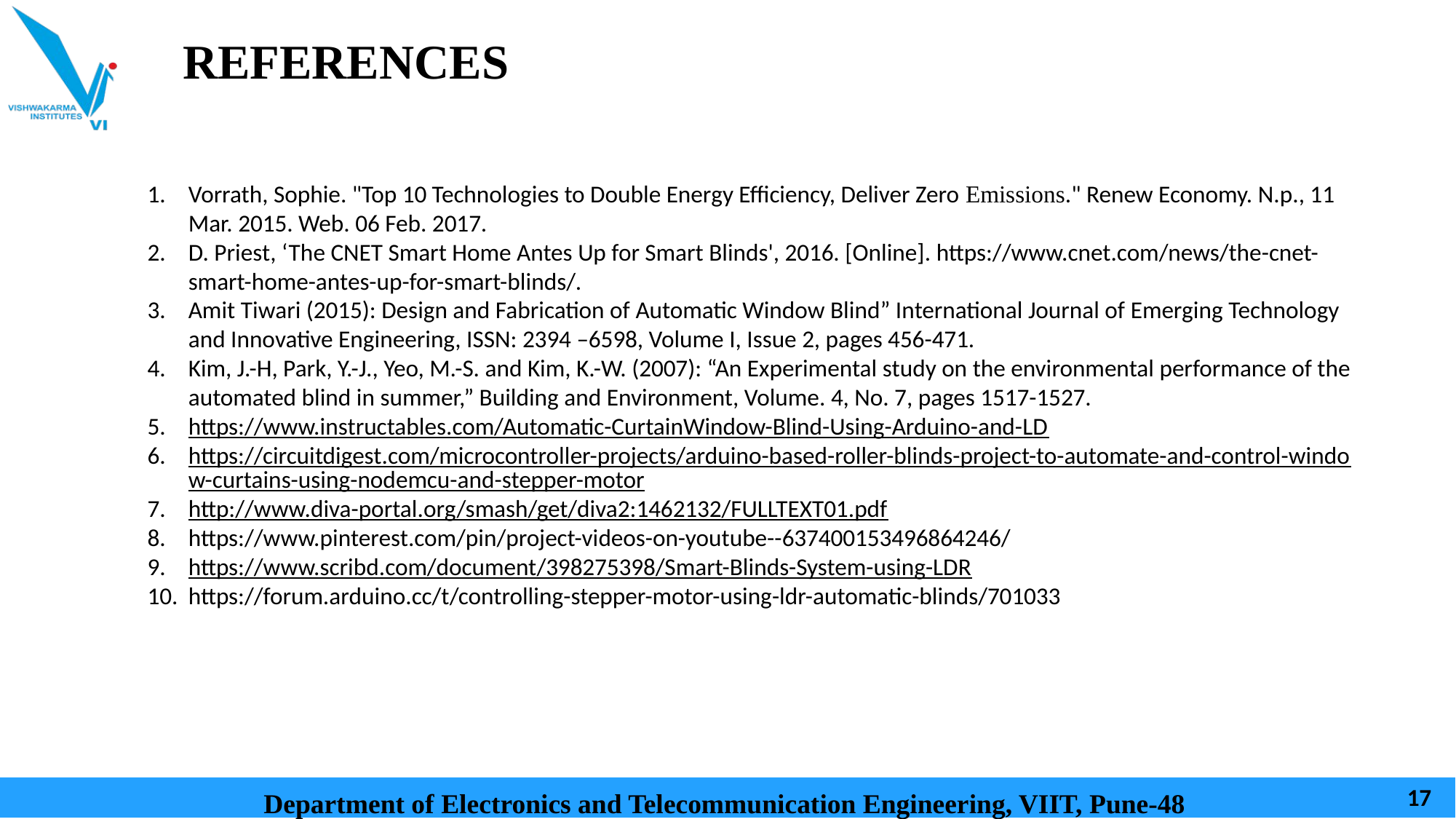

REFERENCES
Vorrath, Sophie. "Top 10 Technologies to Double Energy Efficiency, Deliver Zero Emissions." Renew Economy. N.p., 11 Mar. 2015. Web. 06 Feb. 2017.
D. Priest, ‘The CNET Smart Home Antes Up for Smart Blinds', 2016. [Online]. https://www.cnet.com/news/the-cnet-smart-home-antes-up-for-smart-blinds/.
Amit Tiwari (2015): Design and Fabrication of Automatic Window Blind” International Journal of Emerging Technology and Innovative Engineering, ISSN: 2394 –6598, Volume I, Issue 2, pages 456-471.
Kim, J.-H, Park, Y.-J., Yeo, M.-S. and Kim, K.-W. (2007): “An Experimental study on the environmental performance of the automated blind in summer,” Building and Environment, Volume. 4, No. 7, pages 1517-1527.
https://www.instructables.com/Automatic-CurtainWindow-Blind-Using-Arduino-and-LD
https://circuitdigest.com/microcontroller-projects/arduino-based-roller-blinds-project-to-automate-and-control-window-curtains-using-nodemcu-and-stepper-motor
http://www.diva-portal.org/smash/get/diva2:1462132/FULLTEXT01.pdf
https://www.pinterest.com/pin/project-videos-on-youtube--637400153496864246/
https://www.scribd.com/document/398275398/Smart-Blinds-System-using-LDR
https://forum.arduino.cc/t/controlling-stepper-motor-using-ldr-automatic-blinds/701033

Department of Electronics and Telecommunication Engineering, VIIT, Pune-48
17